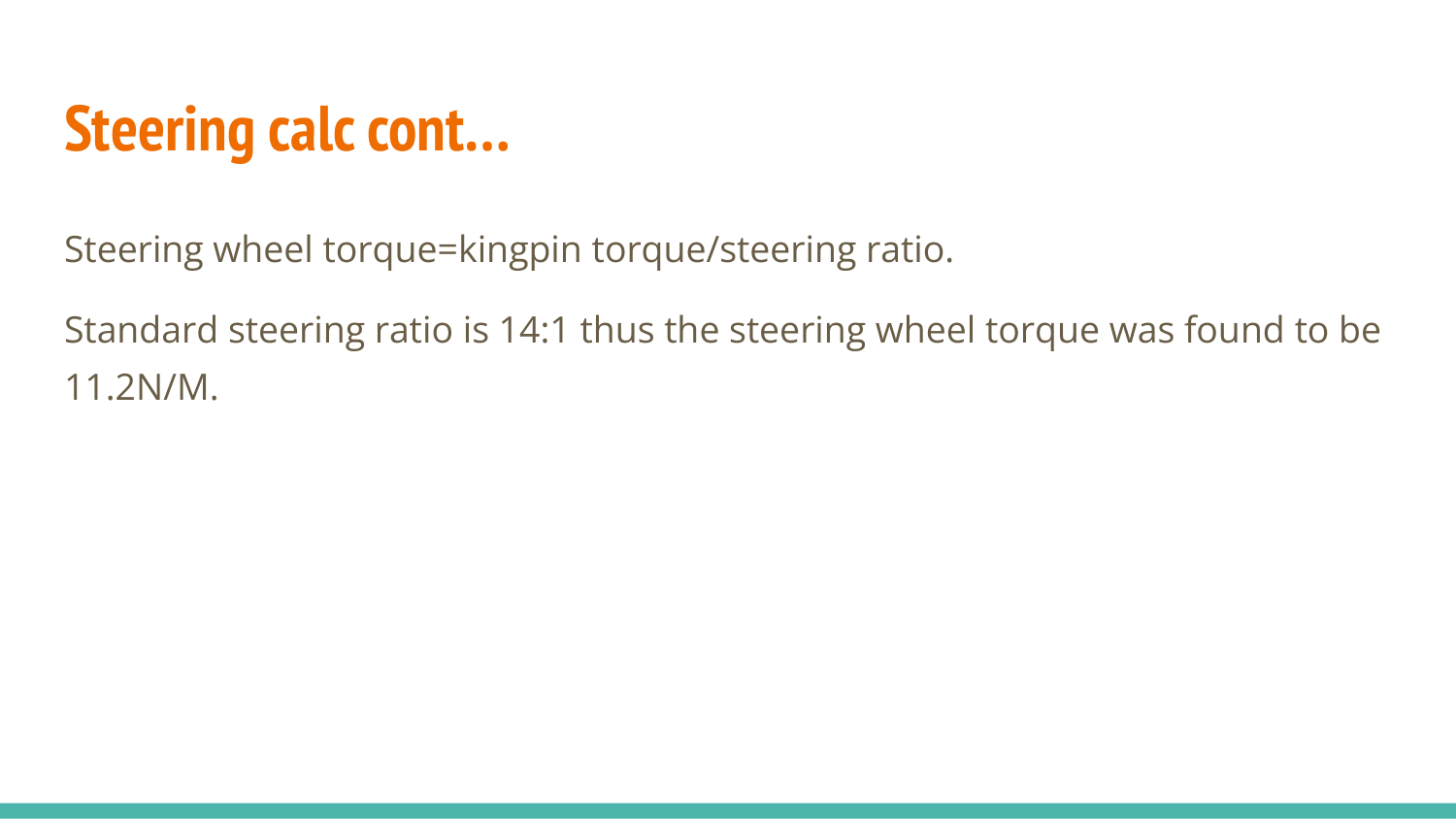

# Steering calc cont…
Steering wheel torque=kingpin torque/steering ratio.
Standard steering ratio is 14:1 thus the steering wheel torque was found to be 11.2N/M.